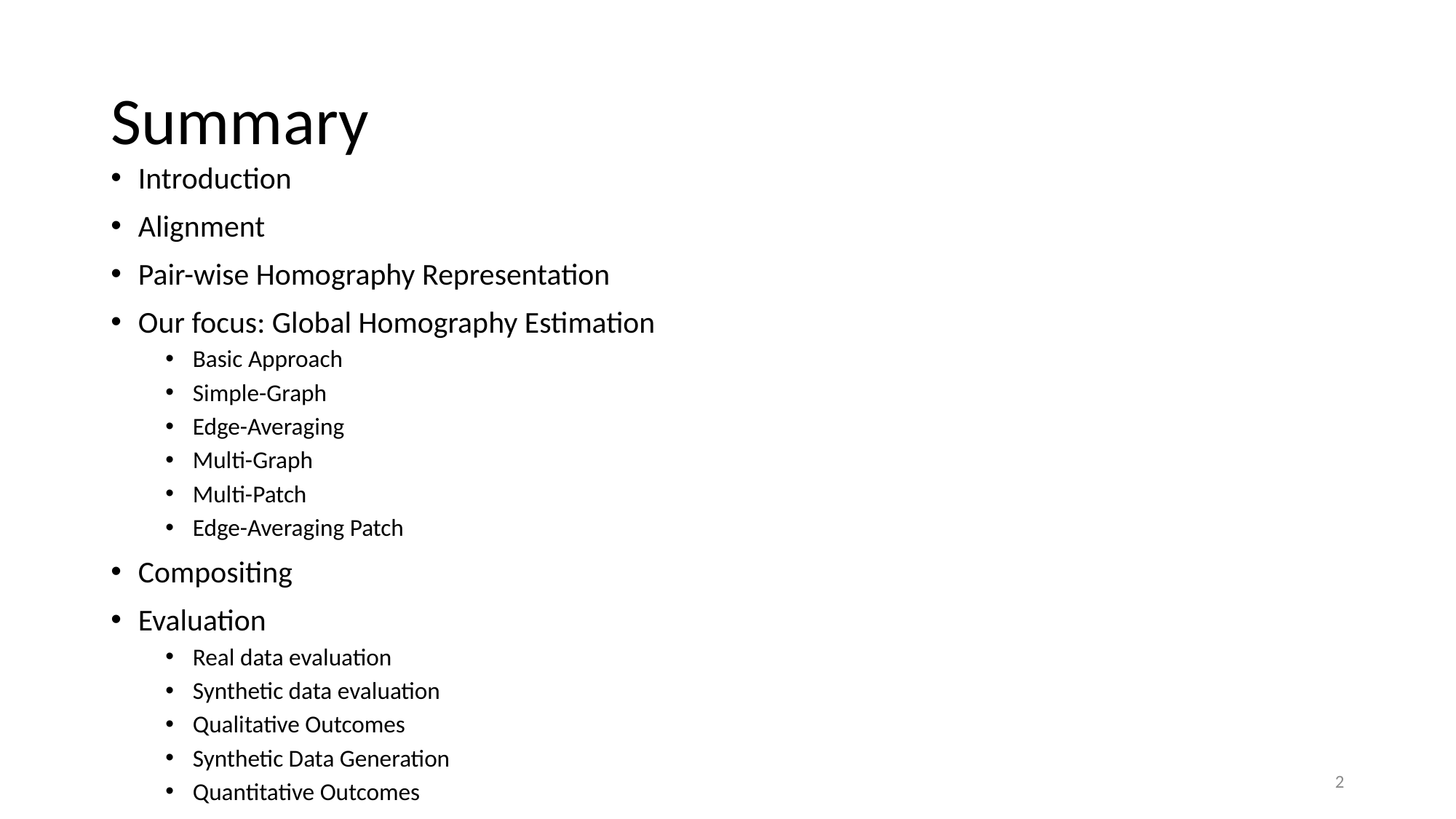

# Summary
Introduction
Alignment
Pair-wise Homography Representation
Our focus: Global Homography Estimation
Basic Approach
Simple-Graph
Edge-Averaging
Multi-Graph
Multi-Patch
Edge-Averaging Patch
Compositing
Evaluation
Real data evaluation
Synthetic data evaluation
Qualitative Outcomes
Synthetic Data Generation
Quantitative Outcomes

2